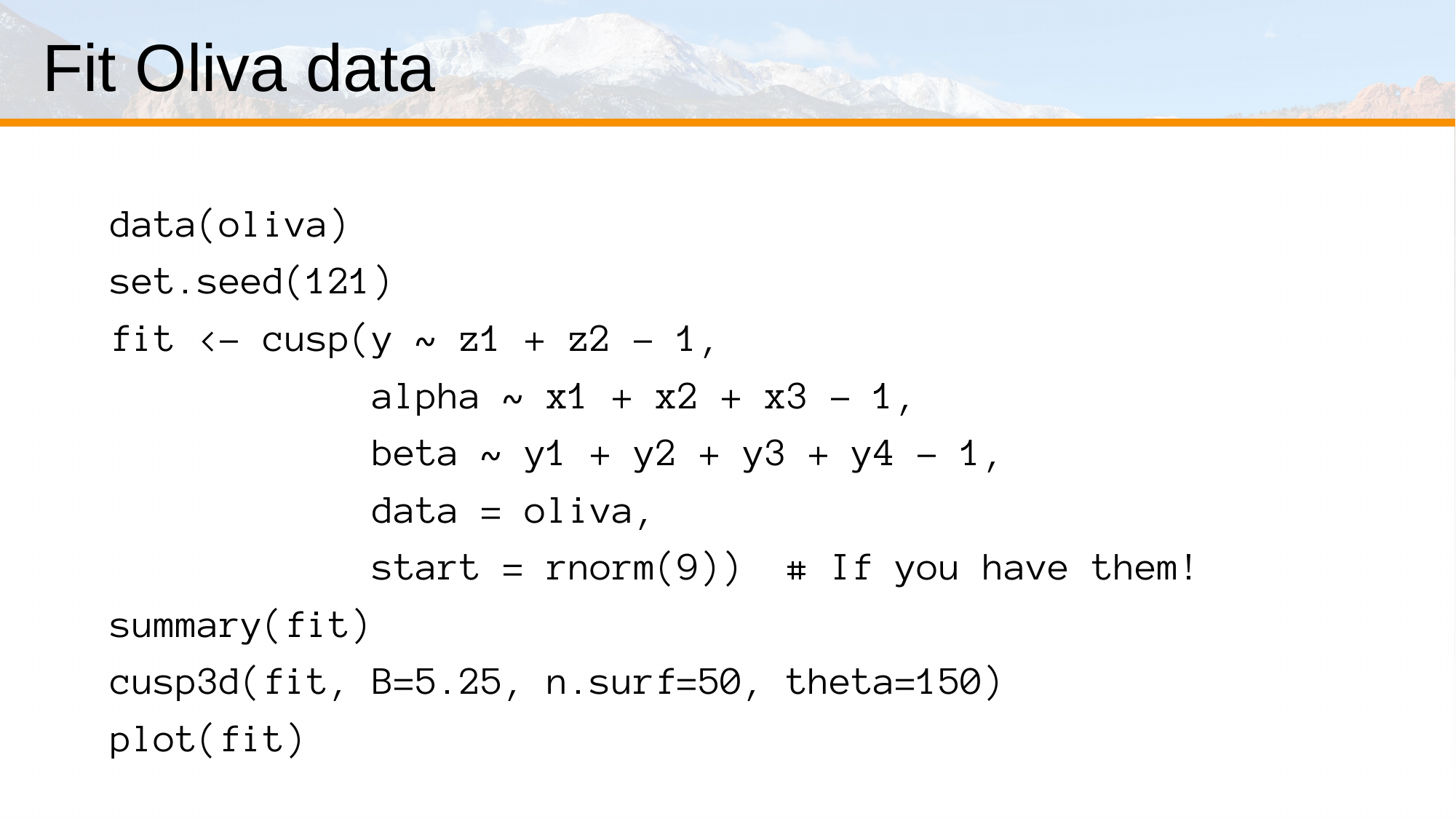

# Fit Oliva data
data(oliva)
set.seed(121)
fit <- cusp(y ~ z1 + z2 - 1,
            alpha ~ x1 + x2 + x3 - 1,
            beta ~ y1 + y2 + y3 + y4 - 1,
            data = oliva,
            start = rnorm(9))  # If you have them!
summary(fit)
cusp3d(fit, B=5.25, n.surf=50, theta=150)
plot(fit)